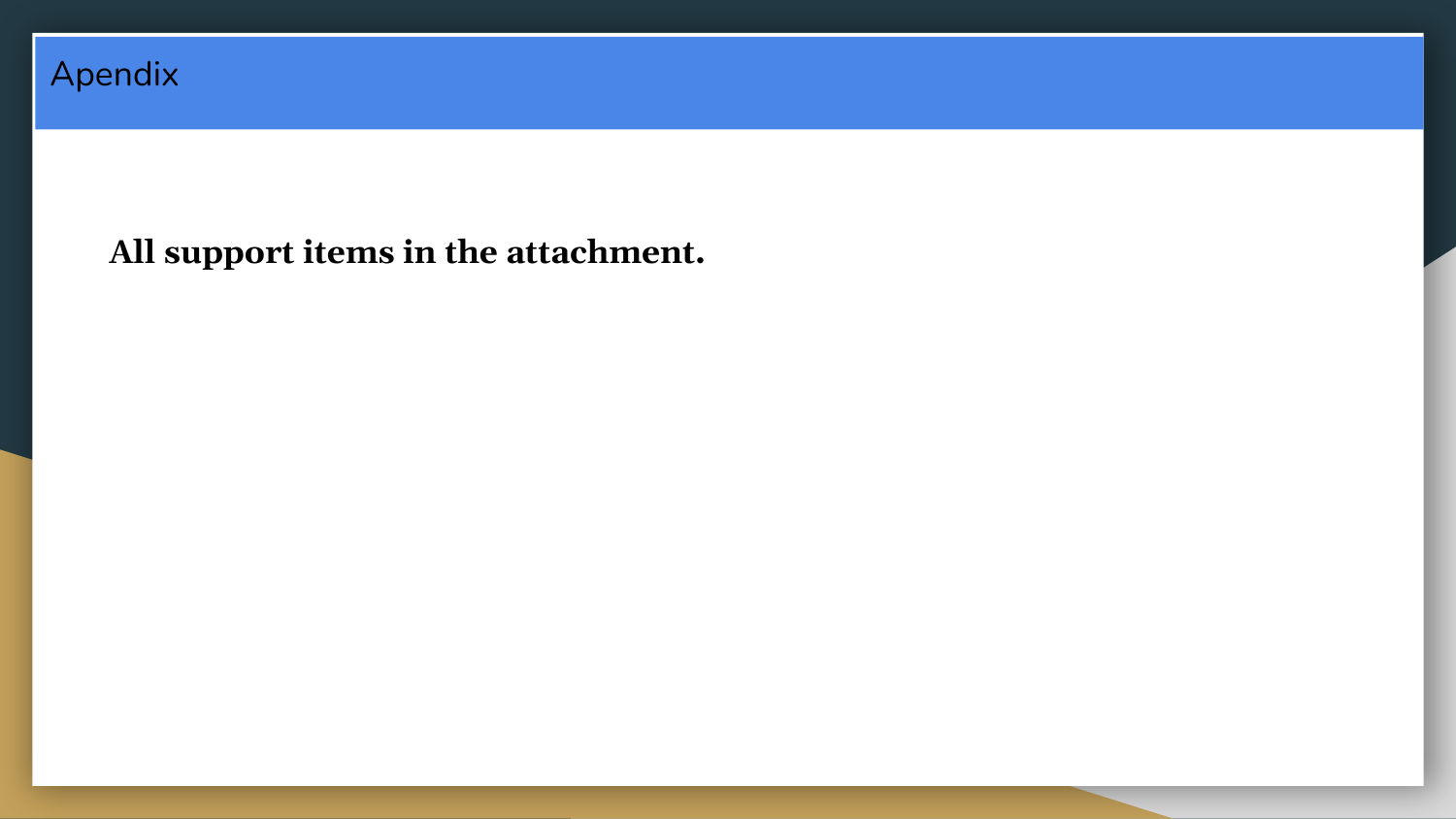

# Apendix
All support items in the attachment.